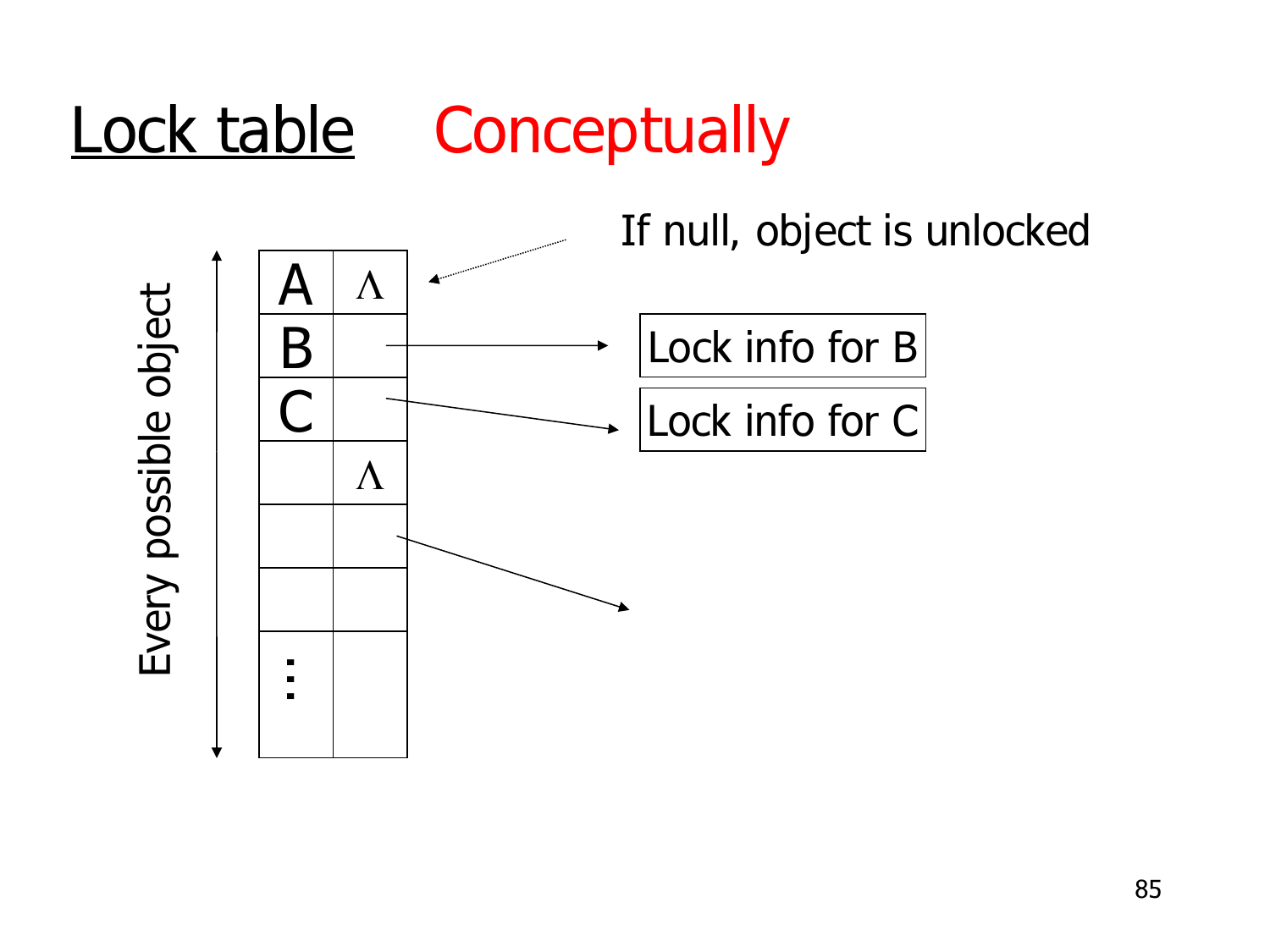

# Lock table    Conceptually
If null, object is unlocked

A
Λ
B

Lock info for B

C

Lock info for C

Λ
Every possible object

...
85